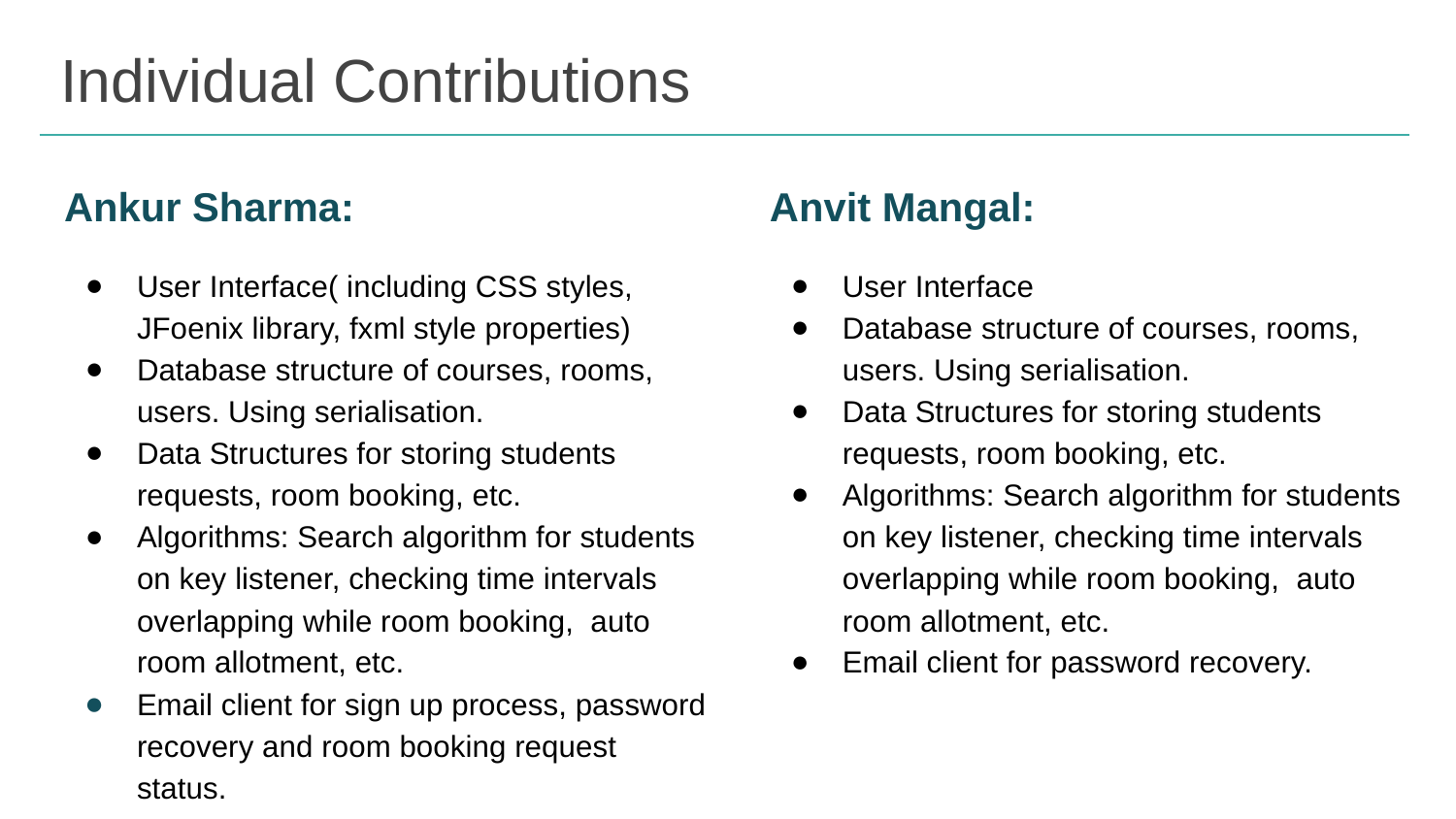

# Individual Contributions
Ankur Sharma:
User Interface( including CSS styles, JFoenix library, fxml style properties)
Database structure of courses, rooms, users. Using serialisation.
Data Structures for storing students requests, room booking, etc.
Algorithms: Search algorithm for students on key listener, checking time intervals overlapping while room booking,  auto room allotment, etc.
Email client for sign up process, password recovery and room booking request status.
Anvit Mangal:
User Interface
Database structure of courses, rooms, users. Using serialisation.
Data Structures for storing students requests, room booking, etc.
Algorithms: Search algorithm for students on key listener, checking time intervals overlapping while room booking,  auto room allotment, etc.
Email client for password recovery.